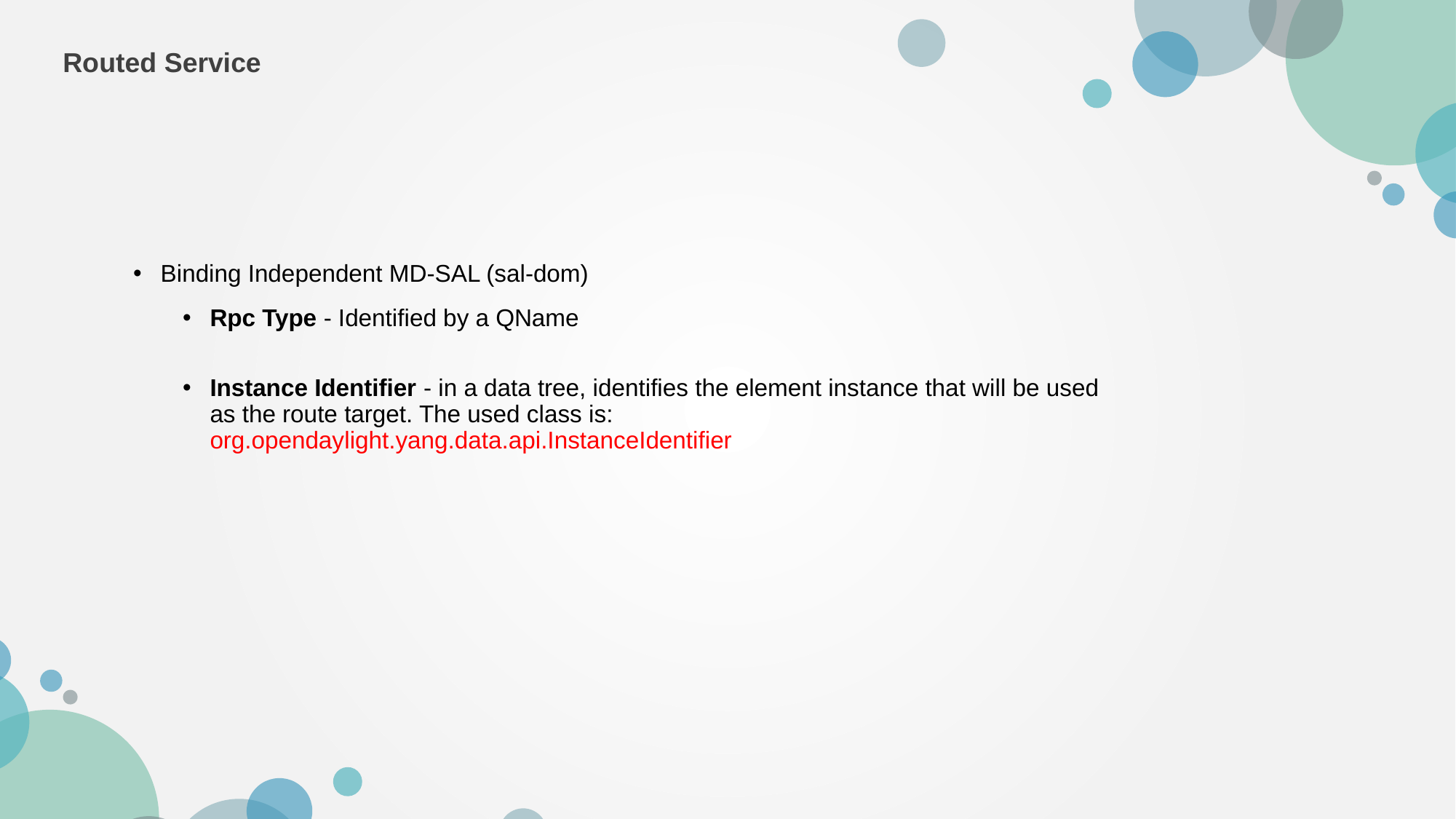

Routed Service
Binding Independent MD-SAL (sal-dom)
Rpc Type - Identified by a QName
Instance Identifier - in a data tree, identifies the element instance that will be used as the route target. The used class is: org.opendaylight.yang.data.api.InstanceIdentifier